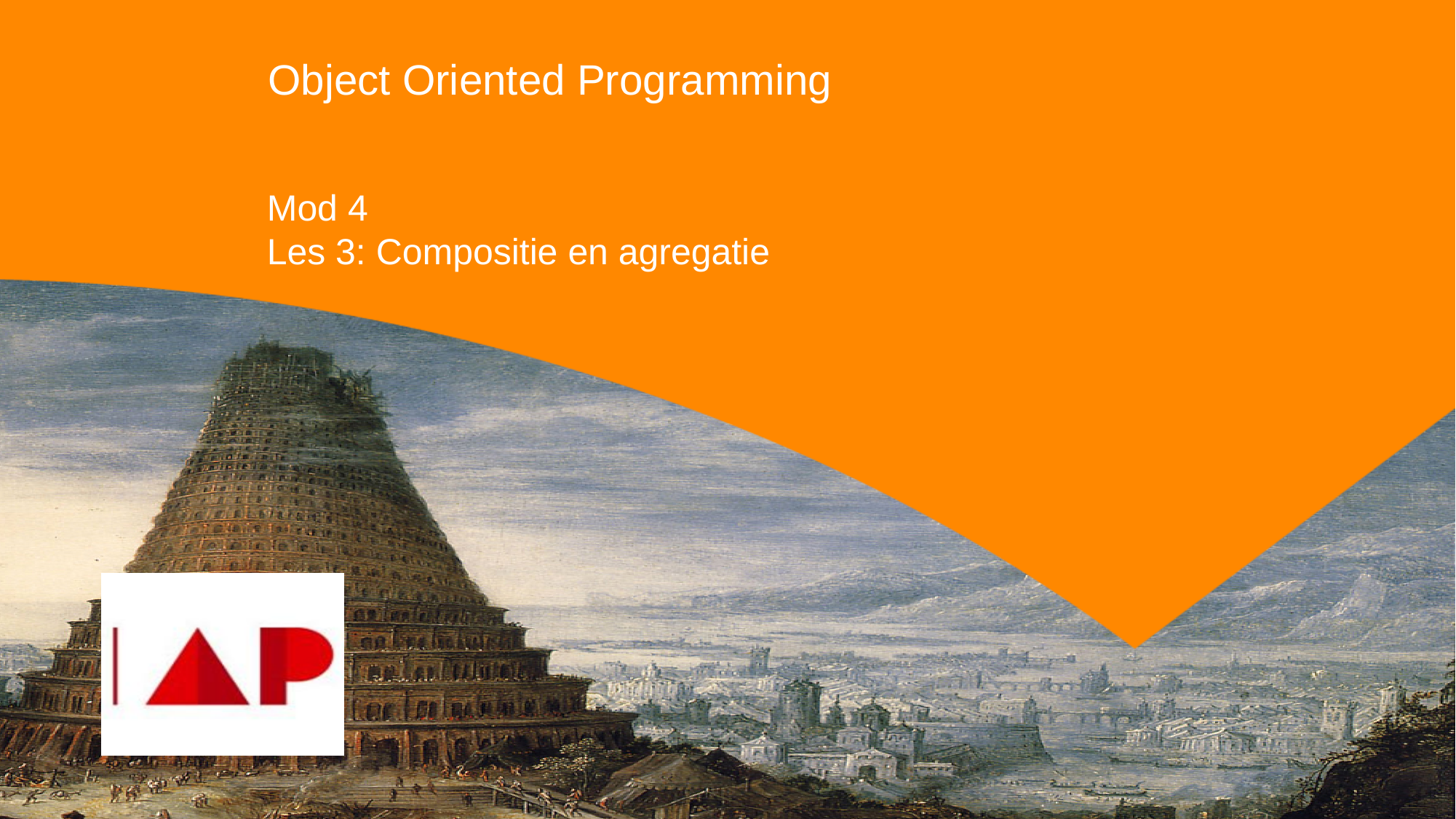

# Object Oriented Programming
Mod 4
Les 3: Compositie en agregatie